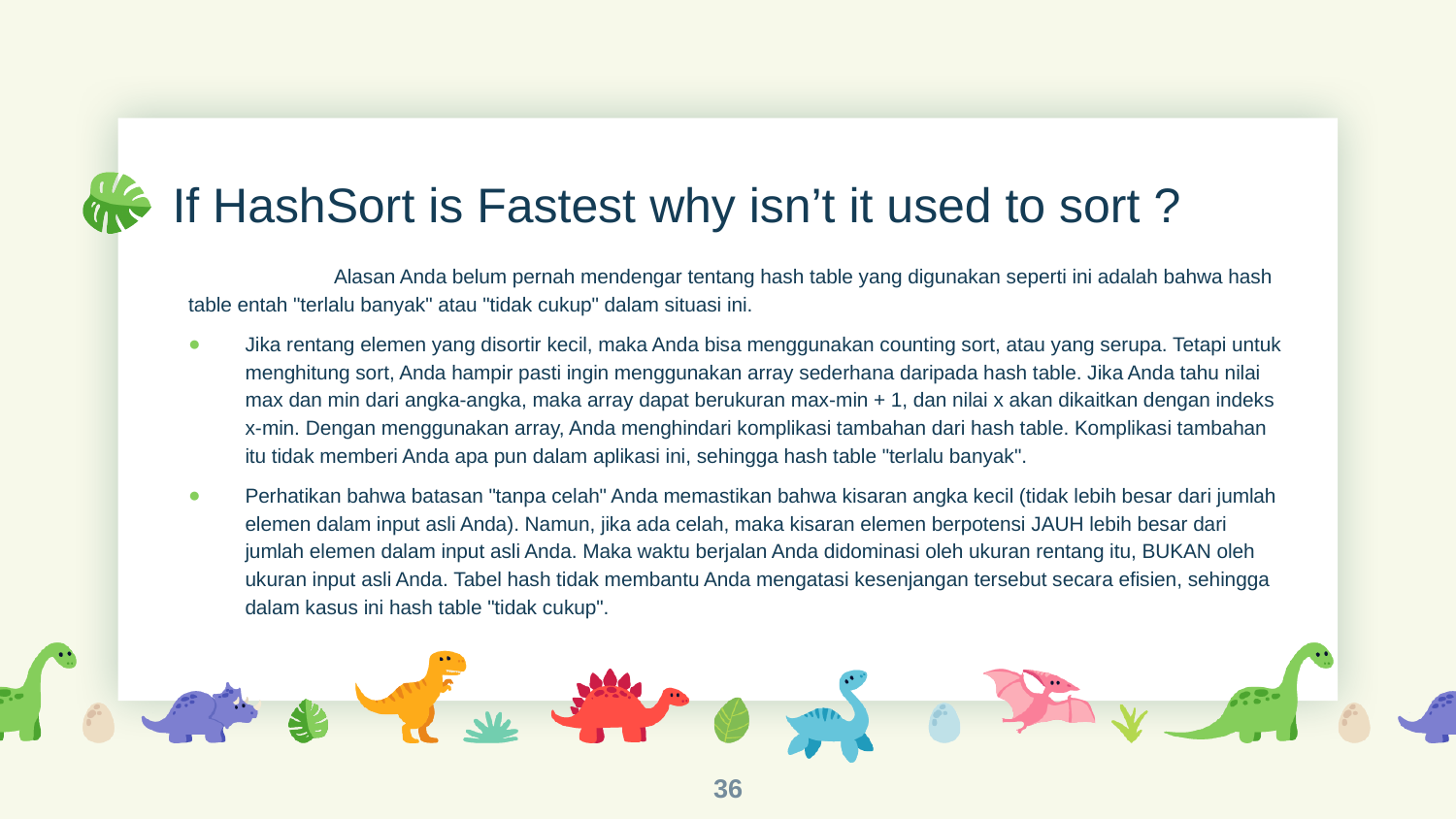

# If HashSort is Fastest why isn’t it used to sort ?
	Alasan Anda belum pernah mendengar tentang hash table yang digunakan seperti ini adalah bahwa hash table entah "terlalu banyak" atau "tidak cukup" dalam situasi ini.
Jika rentang elemen yang disortir kecil, maka Anda bisa menggunakan counting sort, atau yang serupa. Tetapi untuk menghitung sort, Anda hampir pasti ingin menggunakan array sederhana daripada hash table. Jika Anda tahu nilai max dan min dari angka-angka, maka array dapat berukuran max-min + 1, dan nilai x akan dikaitkan dengan indeks x-min. Dengan menggunakan array, Anda menghindari komplikasi tambahan dari hash table. Komplikasi tambahan itu tidak memberi Anda apa pun dalam aplikasi ini, sehingga hash table "terlalu banyak".
Perhatikan bahwa batasan "tanpa celah" Anda memastikan bahwa kisaran angka kecil (tidak lebih besar dari jumlah elemen dalam input asli Anda). Namun, jika ada celah, maka kisaran elemen berpotensi JAUH lebih besar dari jumlah elemen dalam input asli Anda. Maka waktu berjalan Anda didominasi oleh ukuran rentang itu, BUKAN oleh ukuran input asli Anda. Tabel hash tidak membantu Anda mengatasi kesenjangan tersebut secara efisien, sehingga dalam kasus ini hash table "tidak cukup".
36